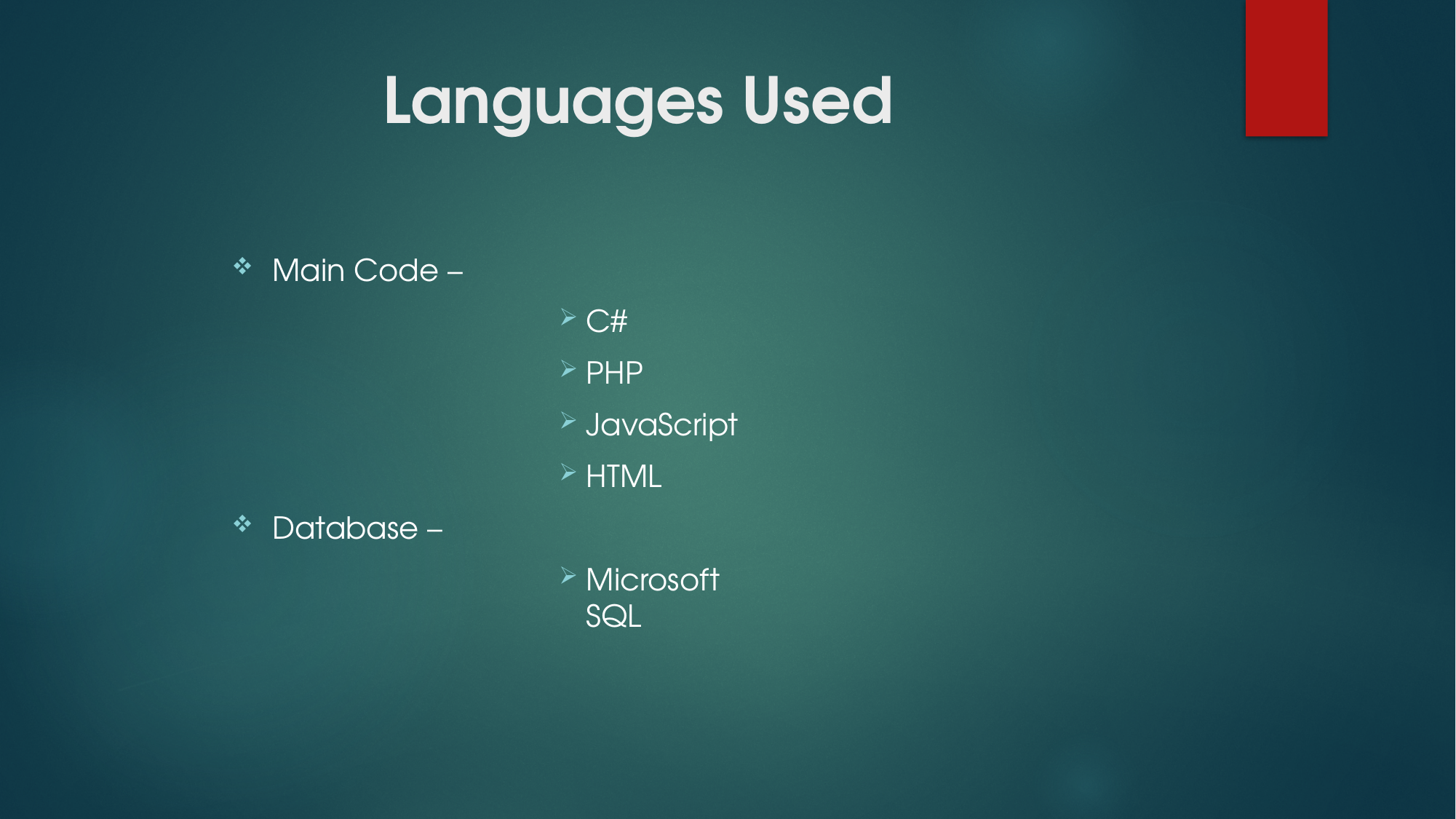

# Languages Used
Main Code –
C#
PHP
JavaScript
HTML
Database –
Microsoft SQL